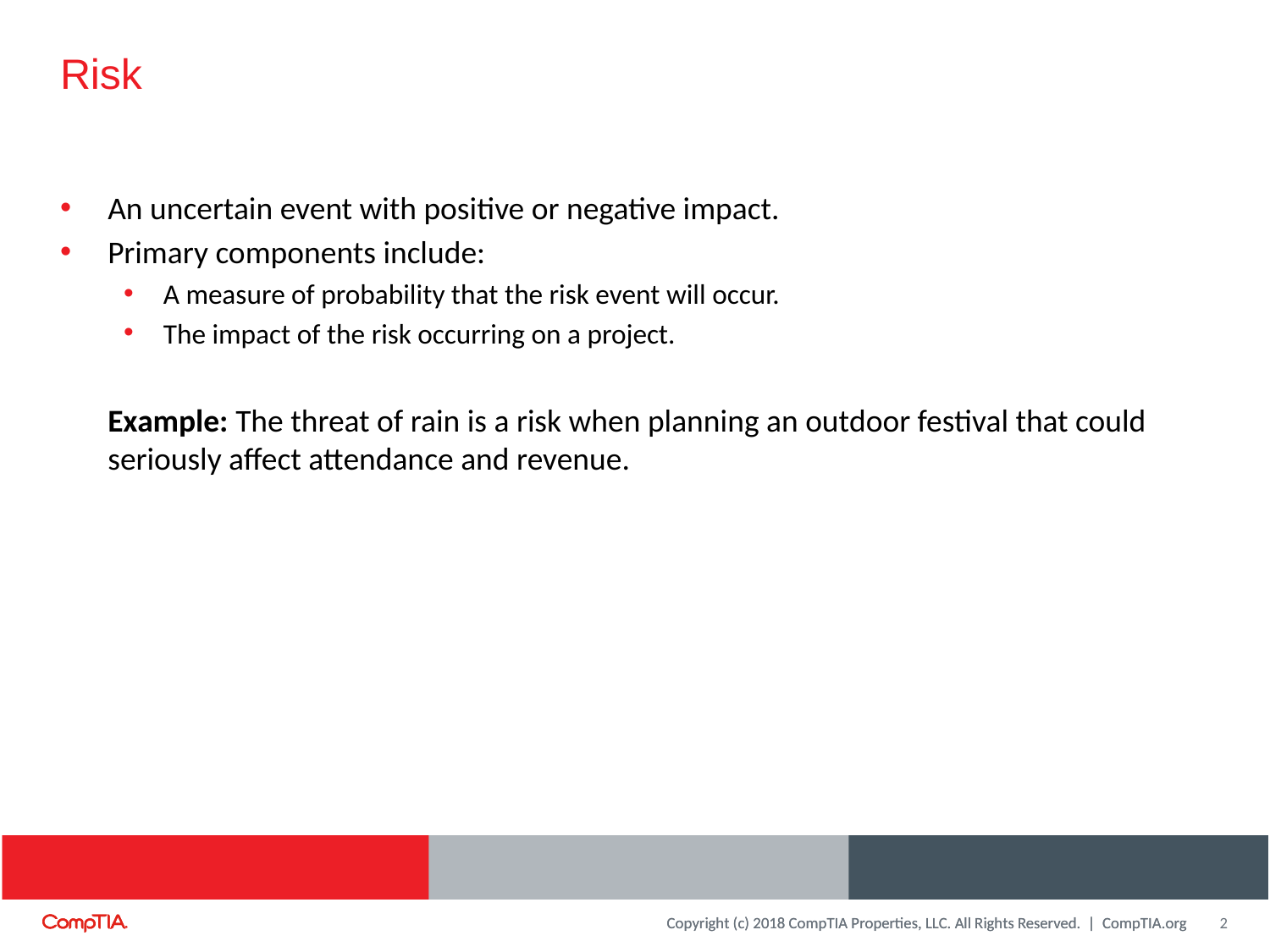

# Risk
An uncertain event with positive or negative impact.
Primary components include:
A measure of probability that the risk event will occur.
The impact of the risk occurring on a project.

Example: The threat of rain is a risk when planning an outdoor festival that could seriously affect attendance and revenue.

2